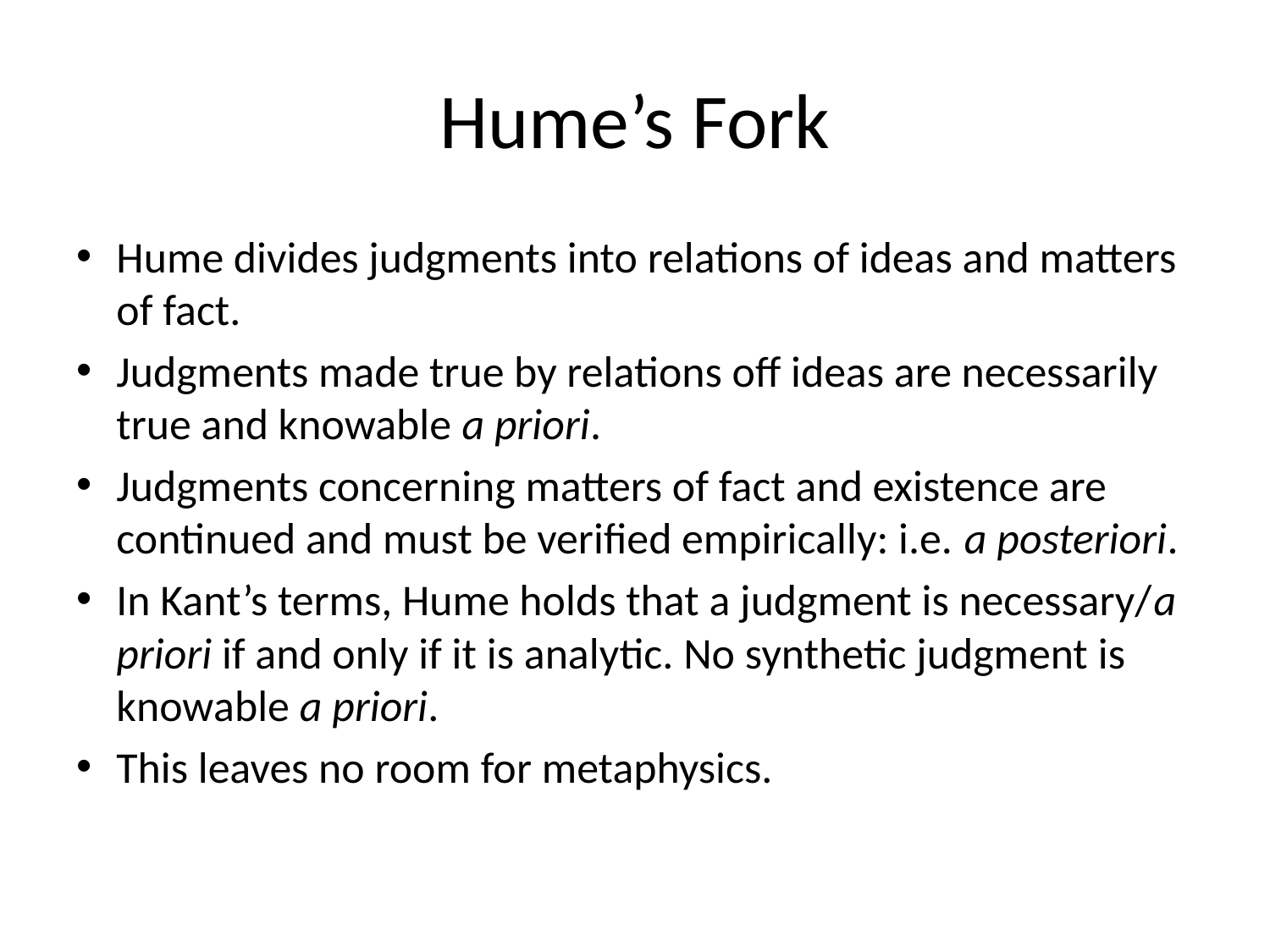

# Hume’s Fork
Hume divides judgments into relations of ideas and matters of fact.
Judgments made true by relations off ideas are necessarily true and knowable a priori.
Judgments concerning matters of fact and existence are continued and must be verified empirically: i.e. a posteriori.
In Kant’s terms, Hume holds that a judgment is necessary/a priori if and only if it is analytic. No synthetic judgment is knowable a priori.
This leaves no room for metaphysics.